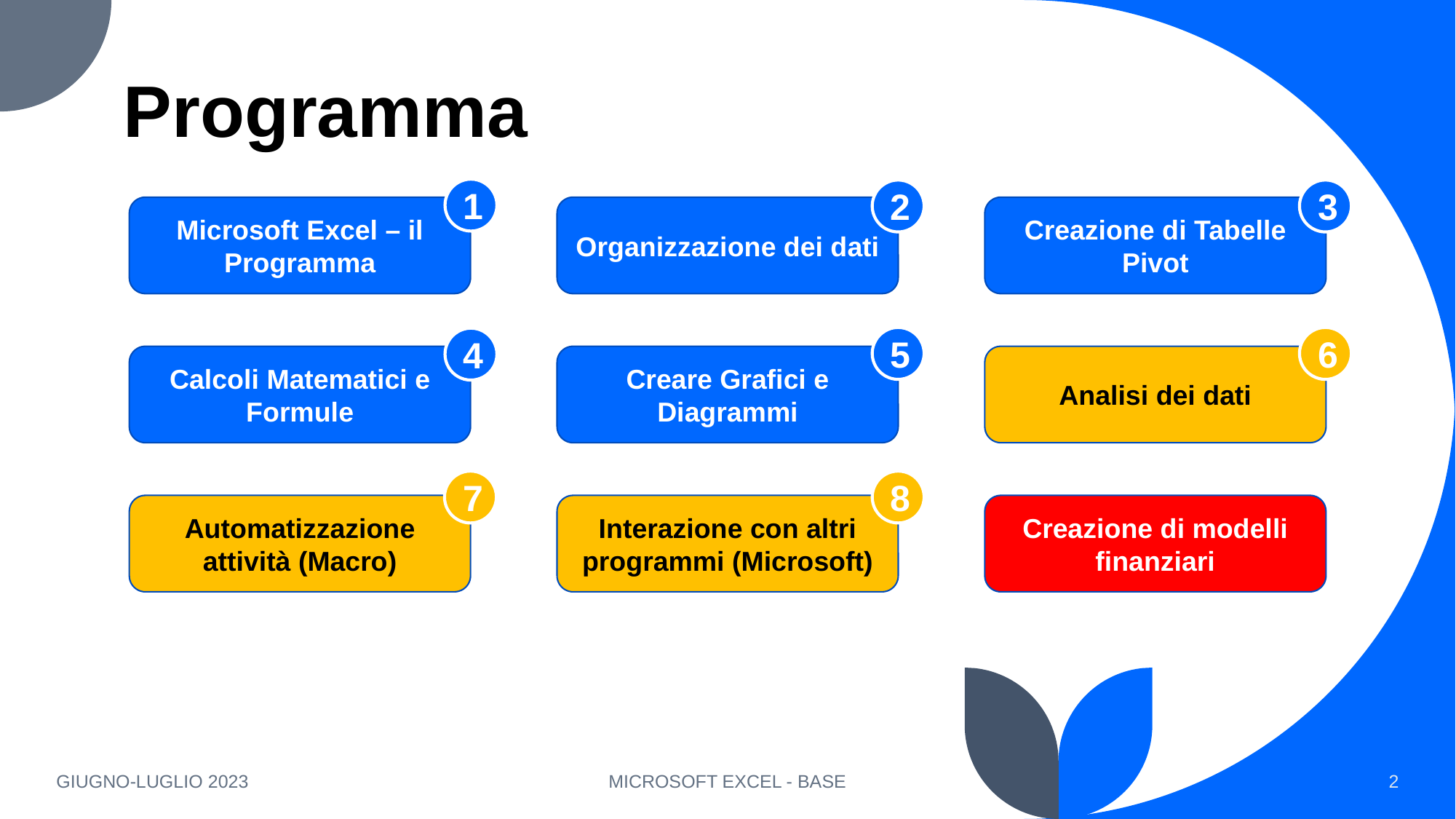

# Programma
1
2
3
Microsoft Excel – il Programma
Organizzazione dei dati
Creazione di Tabelle Pivot
5
6
4
Calcoli Matematici e Formule
Creare Grafici e Diagrammi
Analisi dei dati
7
8
Automatizzazione attività (Macro)
Interazione con altri programmi (Microsoft)
Creazione di modelli finanziari
GIUGNO-LUGLIO 2023
MICROSOFT EXCEL - BASE
2